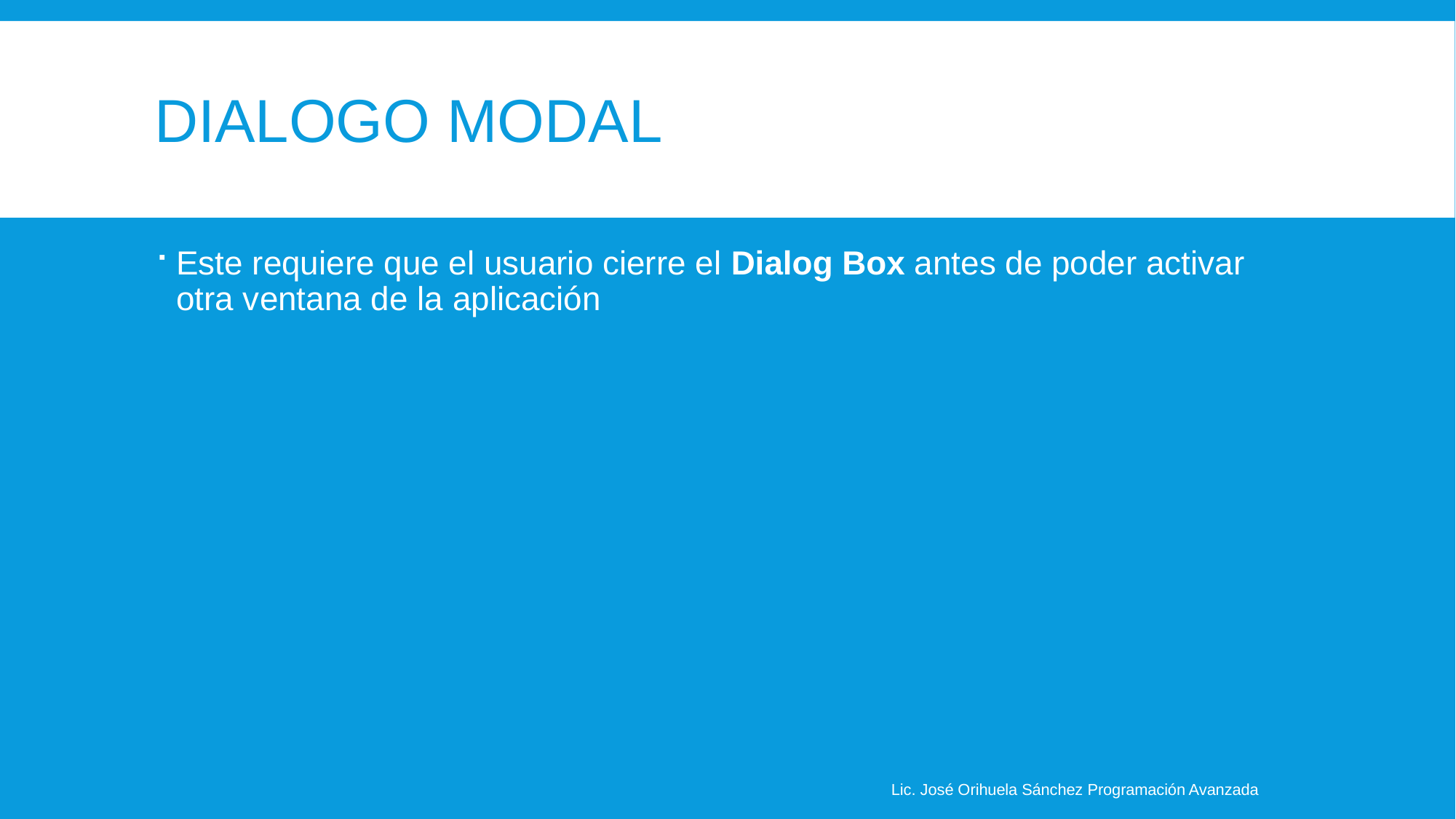

# Dialogo Modal
Este requiere que el usuario cierre el Dialog Box antes de poder activar otra ventana de la aplicación
Lic. José Orihuela Sánchez Programación Avanzada